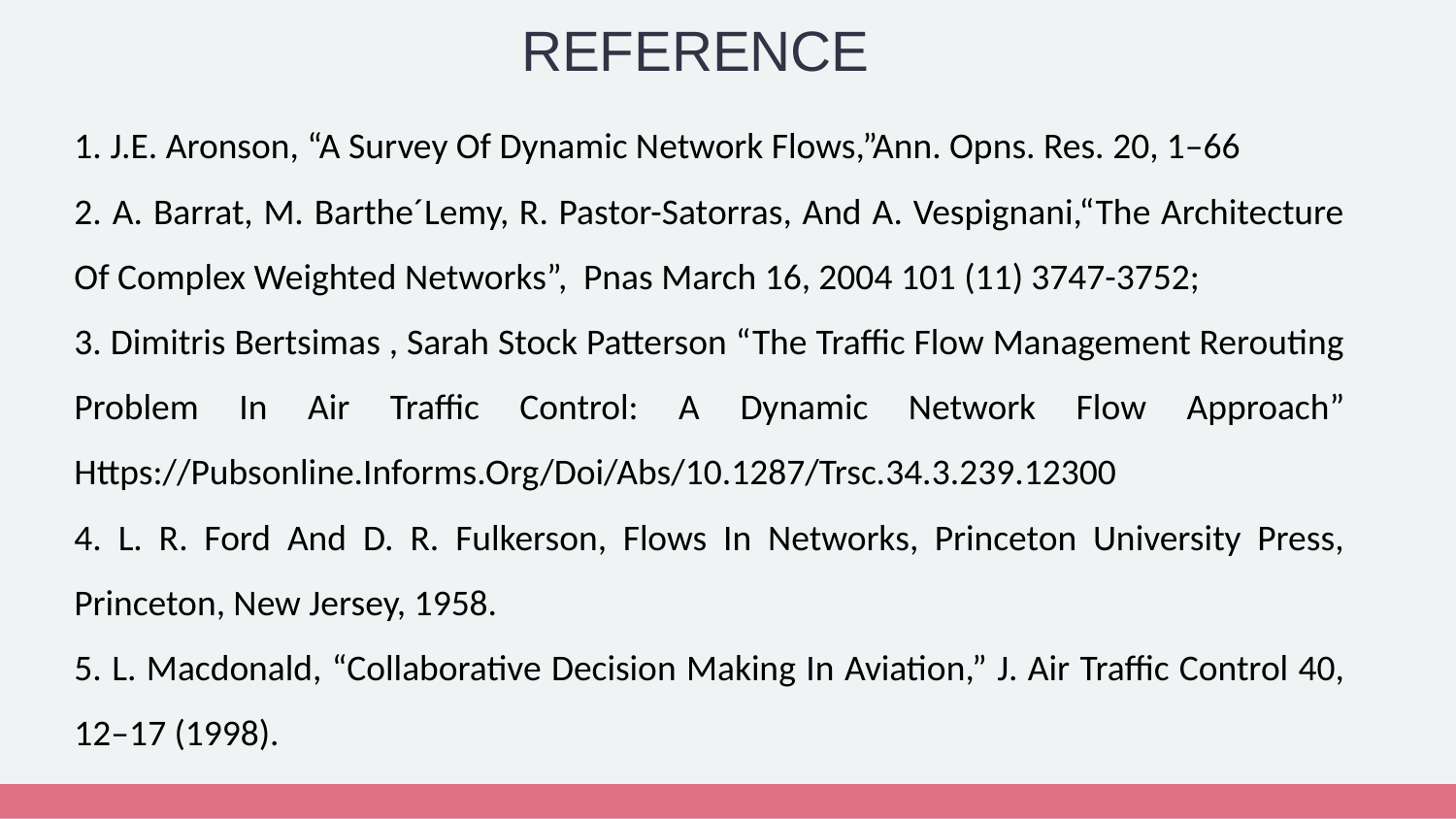

# REFERENCE
1. J.E. Aronson, “A Survey Of Dynamic Network Flows,”Ann. Opns. Res. 20, 1–66
2. A. Barrat, M. Barthe´Lemy, R. Pastor-Satorras, And A. Vespignani,“The Architecture Of Complex Weighted Networks”,  Pnas March 16, 2004 101 (11) 3747-3752;
3. Dimitris Bertsimas , Sarah Stock Patterson “The Traffic Flow Management Rerouting Problem In Air Traffic Control: A Dynamic Network Flow Approach” Https://Pubsonline.Informs.Org/Doi/Abs/10.1287/Trsc.34.3.239.12300
4. L. R. Ford And D. R. Fulkerson, Flows In Networks, Princeton University Press, Princeton, New Jersey, 1958.
5. L. Macdonald, “Collaborative Decision Making In Aviation,” J. Air Traffic Control 40, 12–17 (1998).